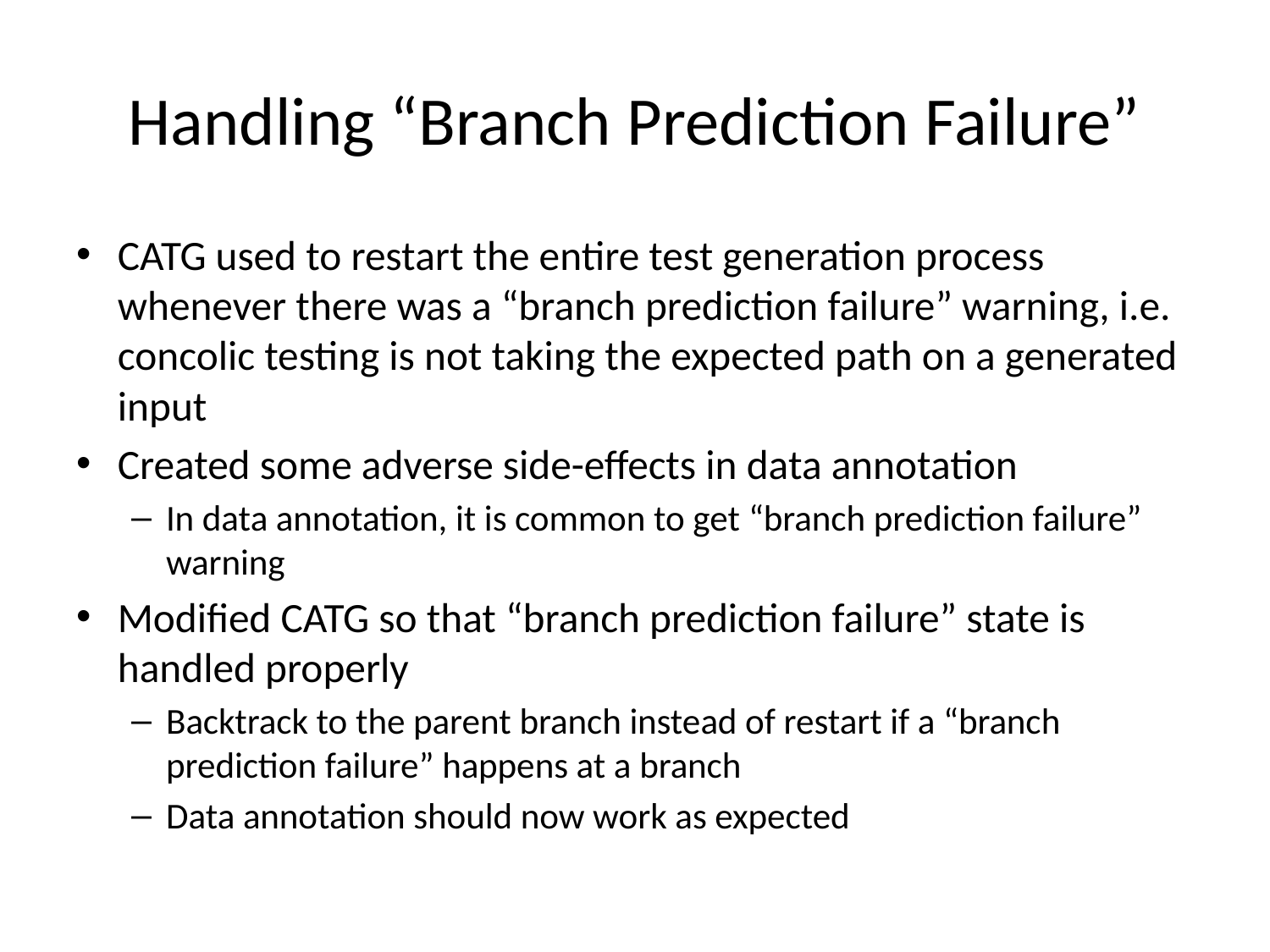

# Handling “Branch Prediction Failure”
CATG used to restart the entire test generation process whenever there was a “branch prediction failure” warning, i.e. concolic testing is not taking the expected path on a generated input
Created some adverse side-effects in data annotation
In data annotation, it is common to get “branch prediction failure” warning
Modified CATG so that “branch prediction failure” state is handled properly
Backtrack to the parent branch instead of restart if a “branch prediction failure” happens at a branch
Data annotation should now work as expected